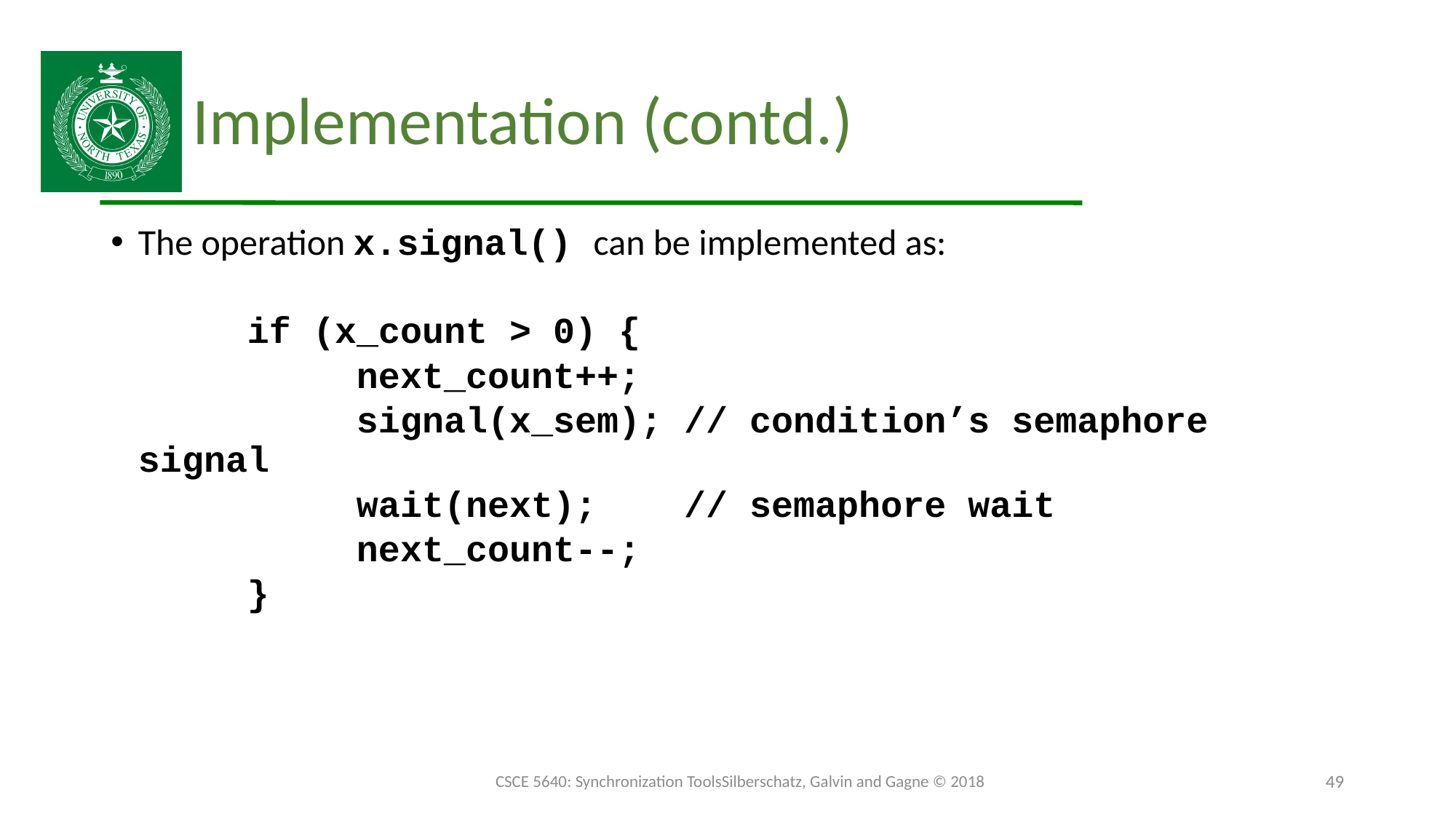

# Implementation (contd.)
The operation x.signal() can be implemented as:
		if (x_count > 0) {
			next_count++;
			signal(x_sem); // condition’s semaphore signal
			wait(next);    // semaphore wait
			next_count--;
		}

CSCE 5640: Synchronization Tools	Silberschatz, Galvin and Gagne © 2018
49